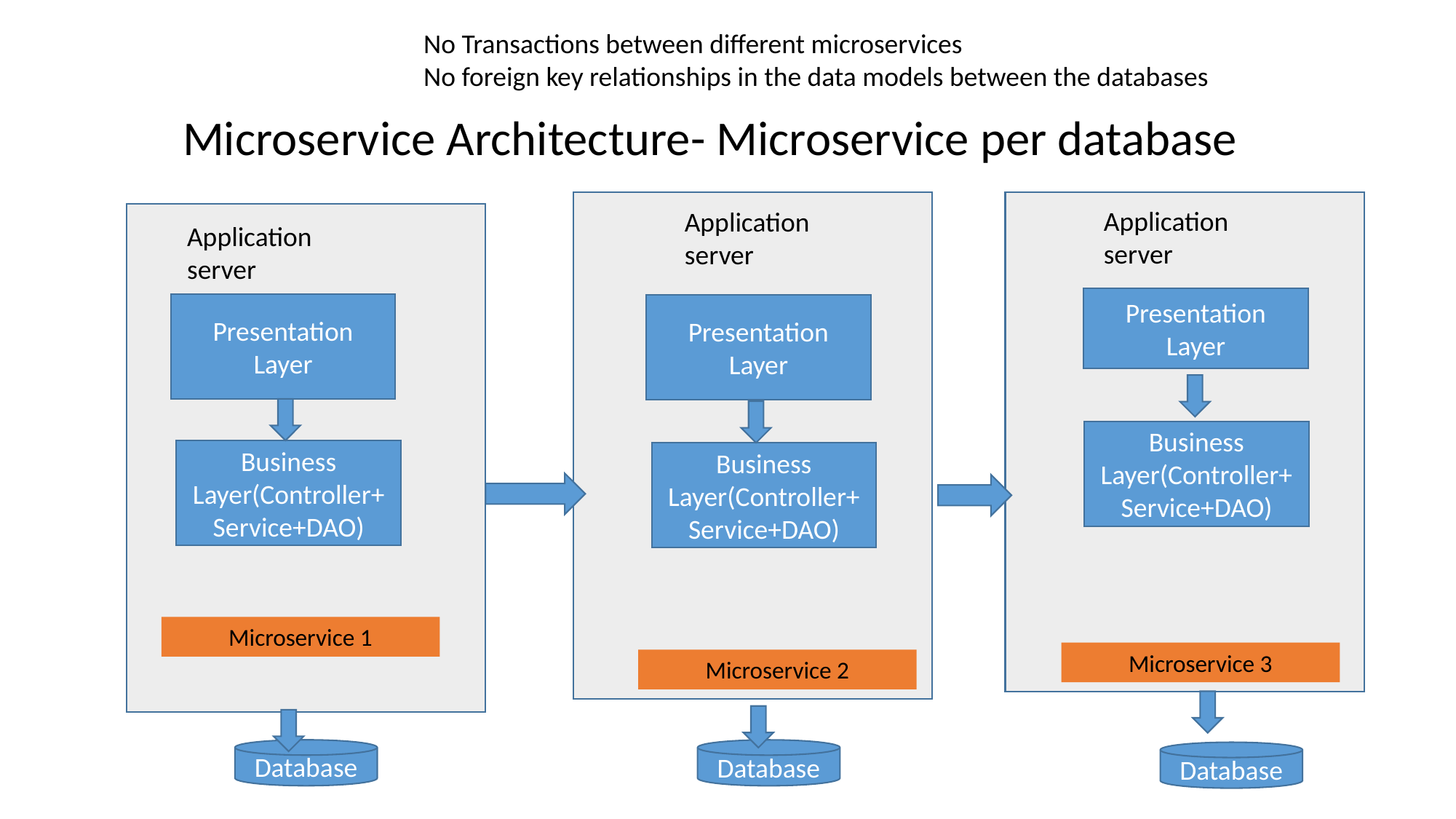

No Transactions between different microservices
No foreign key relationships in the data models between the databases
Microservice Architecture- Microservice per database

Application server
Application server

Application server

Presentation Layer
Presentation Layer
Presentation Layer

Business Layer(Controller+Service+DAO)
Business Layer(Controller+Service+DAO)
Business Layer(Controller+Service+DAO)

Microservice 1
Microservice 3
Microservice 2

Database
Database
Database